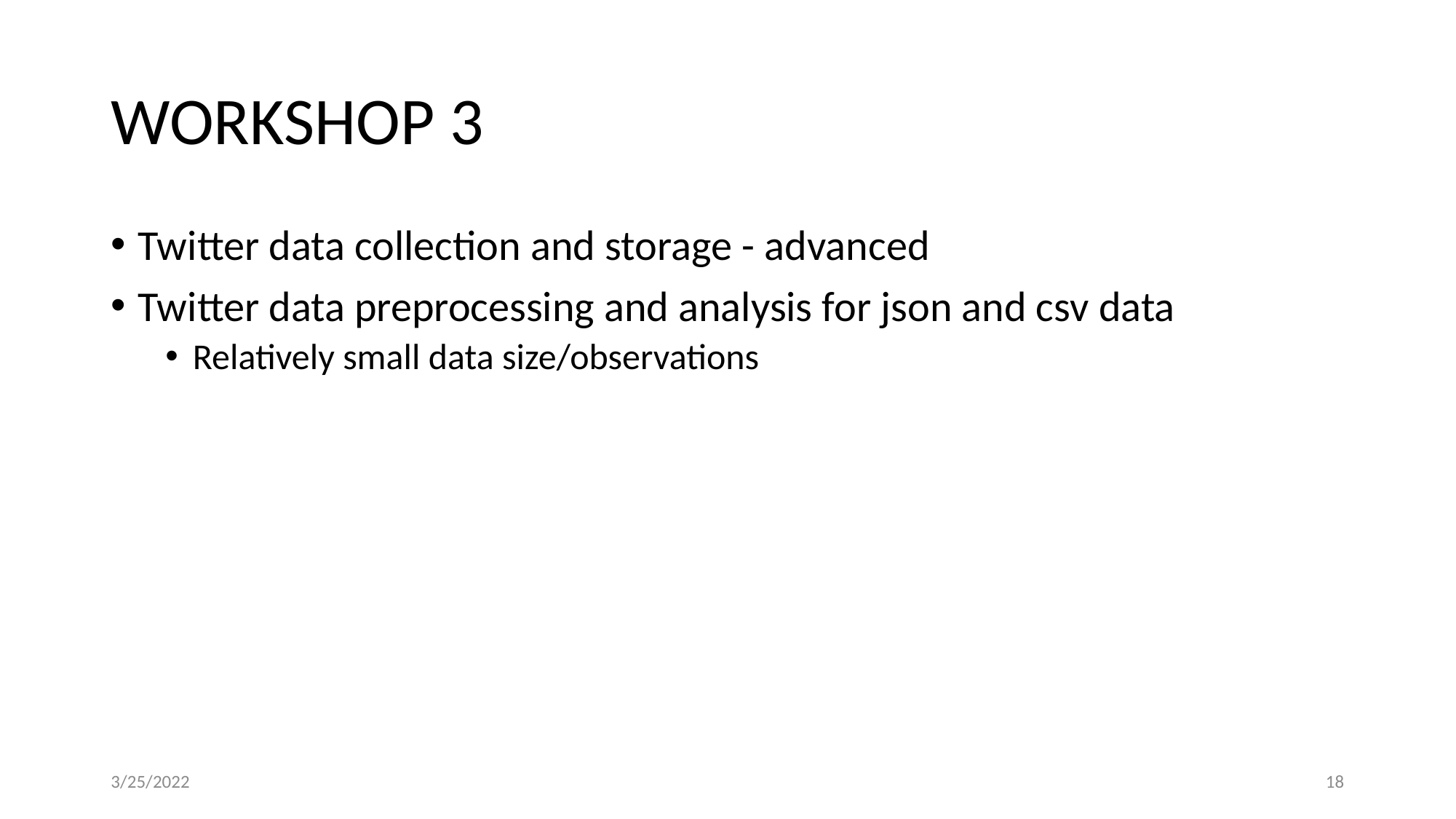

# WORKSHOP 3
Twitter data collection and storage - advanced
Twitter data preprocessing and analysis for json and csv data
Relatively small data size/observations

3/25/2022
18